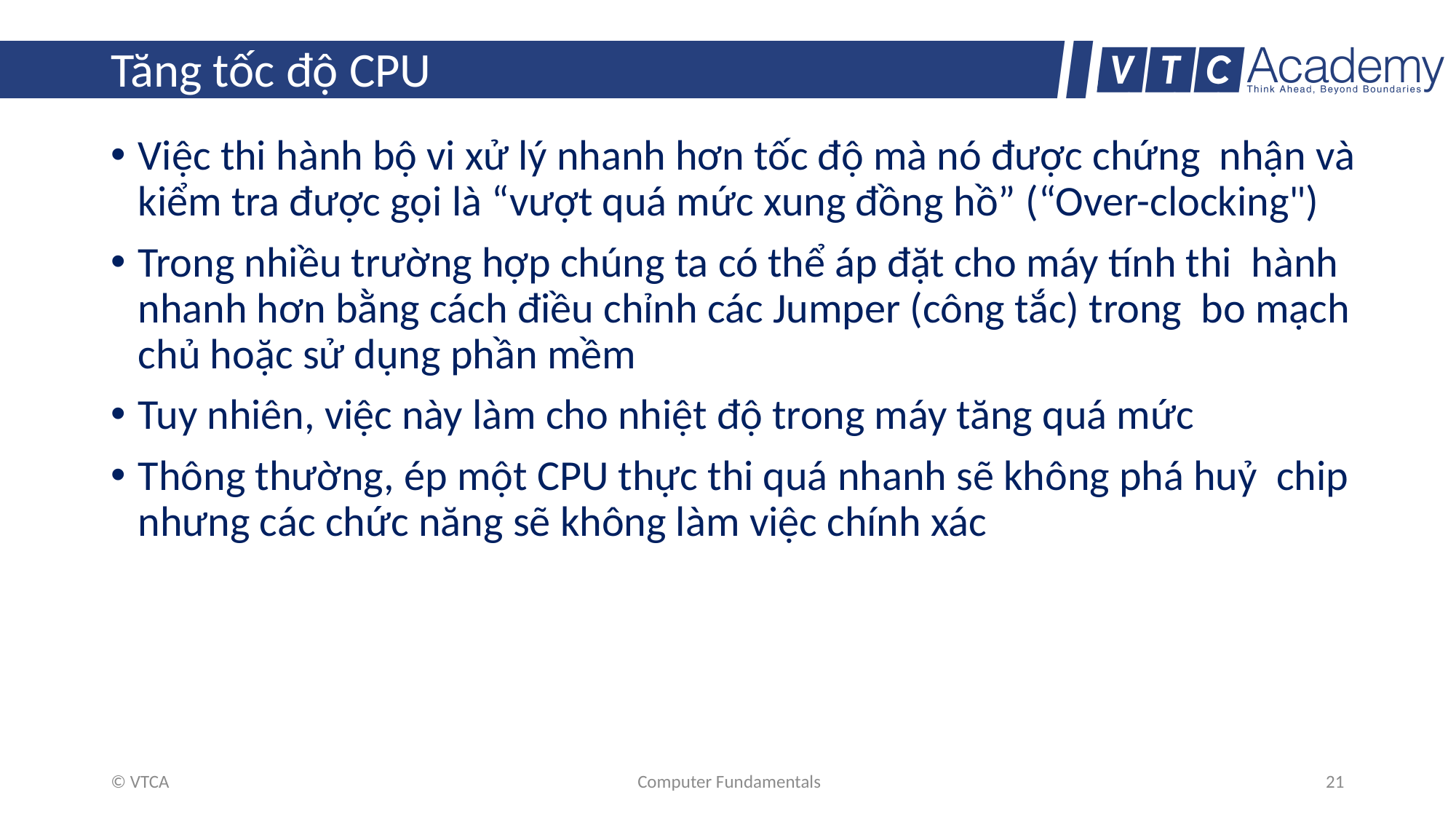

# Tăng tốc độ CPU
Việc thi hành bộ vi xử lý nhanh hơn tốc độ mà nó được chứng  nhận và kiểm tra được gọi là “vượt quá mức xung đồng hồ” (“Over-clocking")
Trong nhiều trường hợp chúng ta có thể áp đặt cho máy tính thi  hành nhanh hơn bằng cách điều chỉnh các Jumper (công tắc) trong  bo mạch chủ hoặc sử dụng phần mềm
Tuy nhiên, việc này làm cho nhiệt độ trong máy tăng quá mức
Thông thường, ép một CPU thực thi quá nhanh sẽ không phá huỷ  chip nhưng các chức năng sẽ không làm việc chính xác
© VTCA
Computer Fundamentals
21